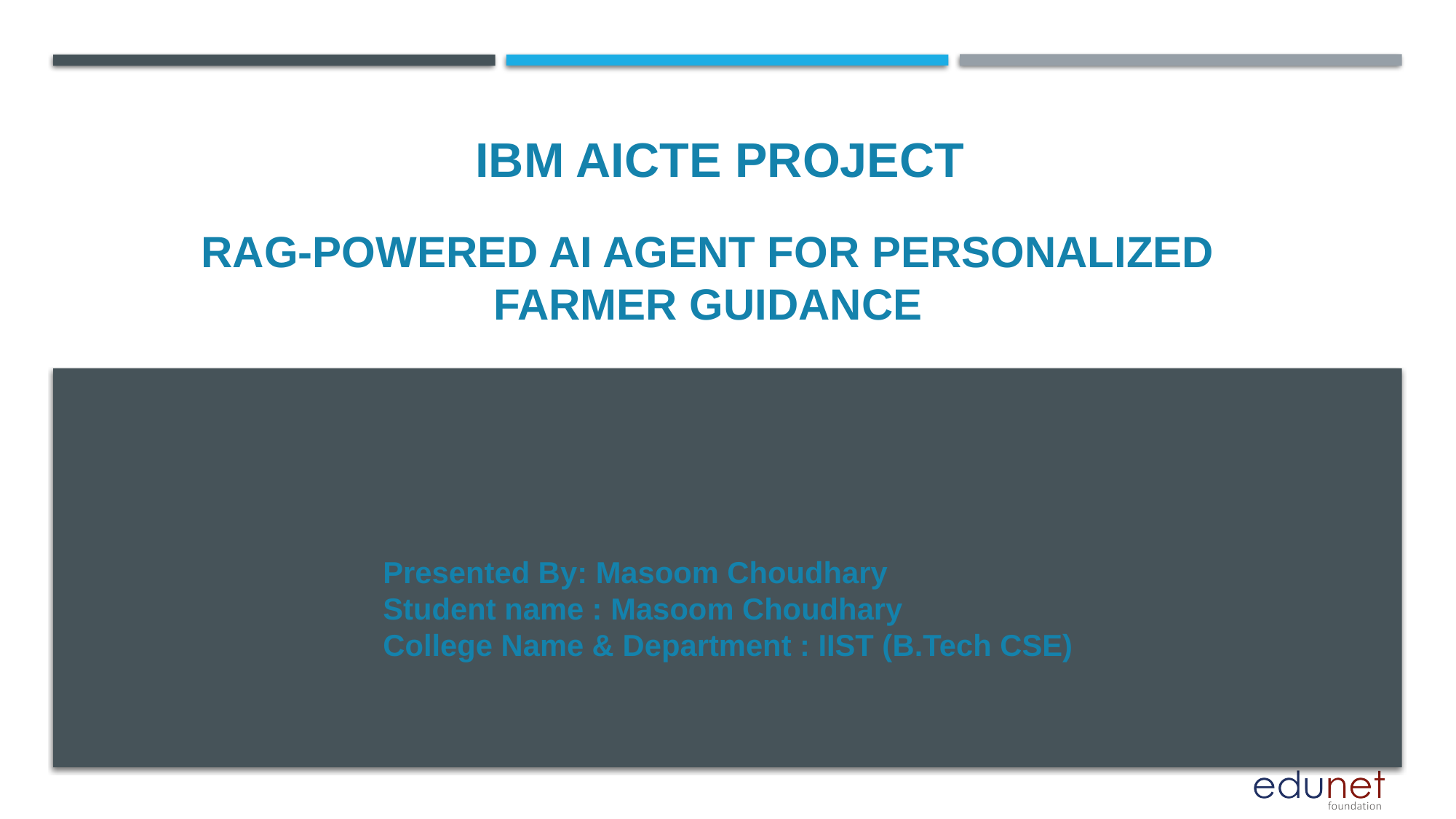

IBM AICTE PROJECT
# RAG-Powered AI Agent for Personalized Farmer Guidance
Presented By: Masoom Choudhary
Student name : Masoom Choudhary
College Name & Department : IIST (B.Tech CSE)